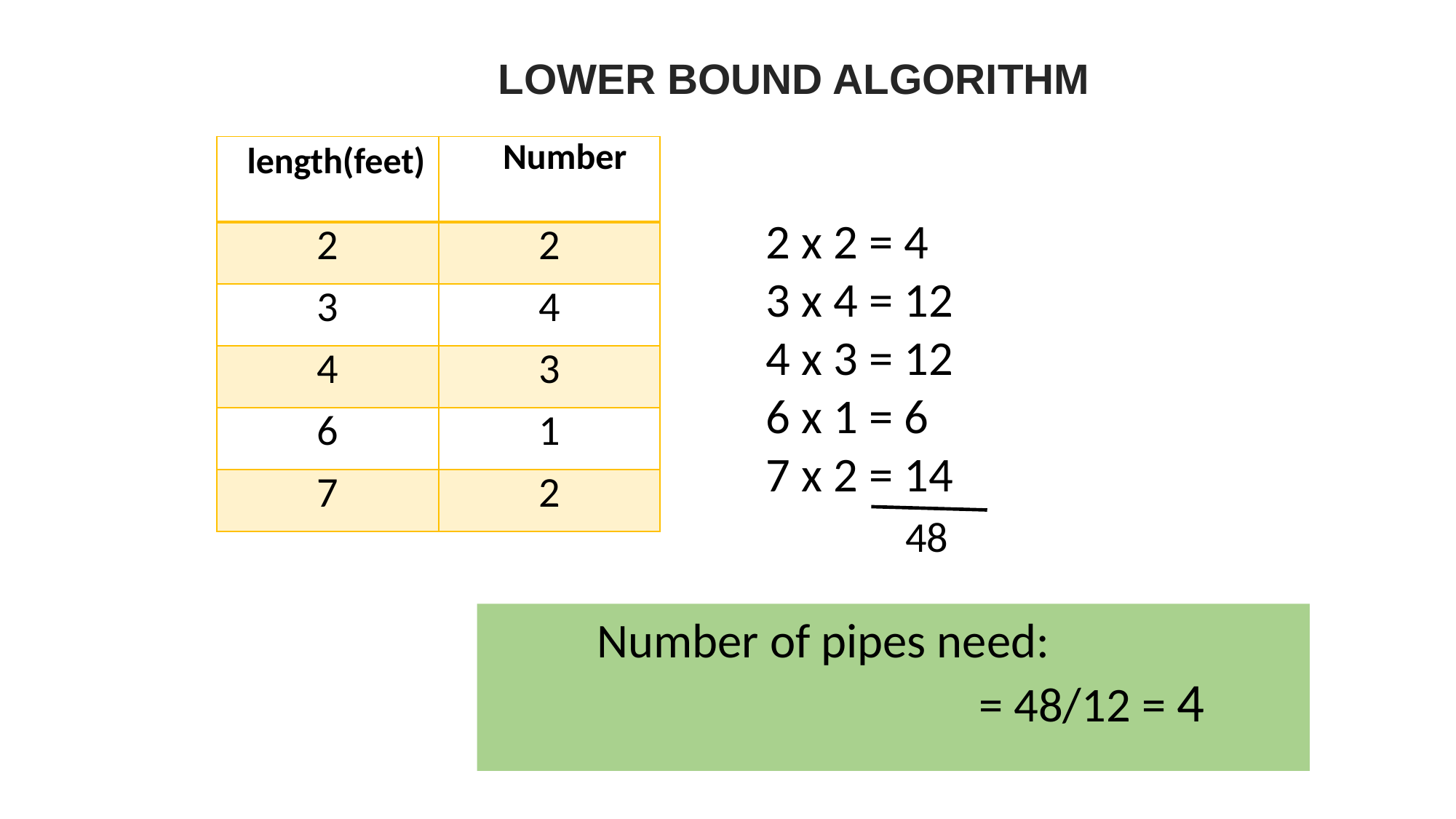

LOWER BOUND ALGORITHM
| length(feet) | Number |
| --- | --- |
| 2 | 2 |
| 3 | 4 |
| 4 | 3 |
| 6 | 1 |
| 7 | 2 |
2 x 2 = 4
3 x 4 = 12
4 x 3 = 12
6 x 1 = 6
7 x 2 = 14
48
          Number of pipes need:
                                             = 48/12 = 4